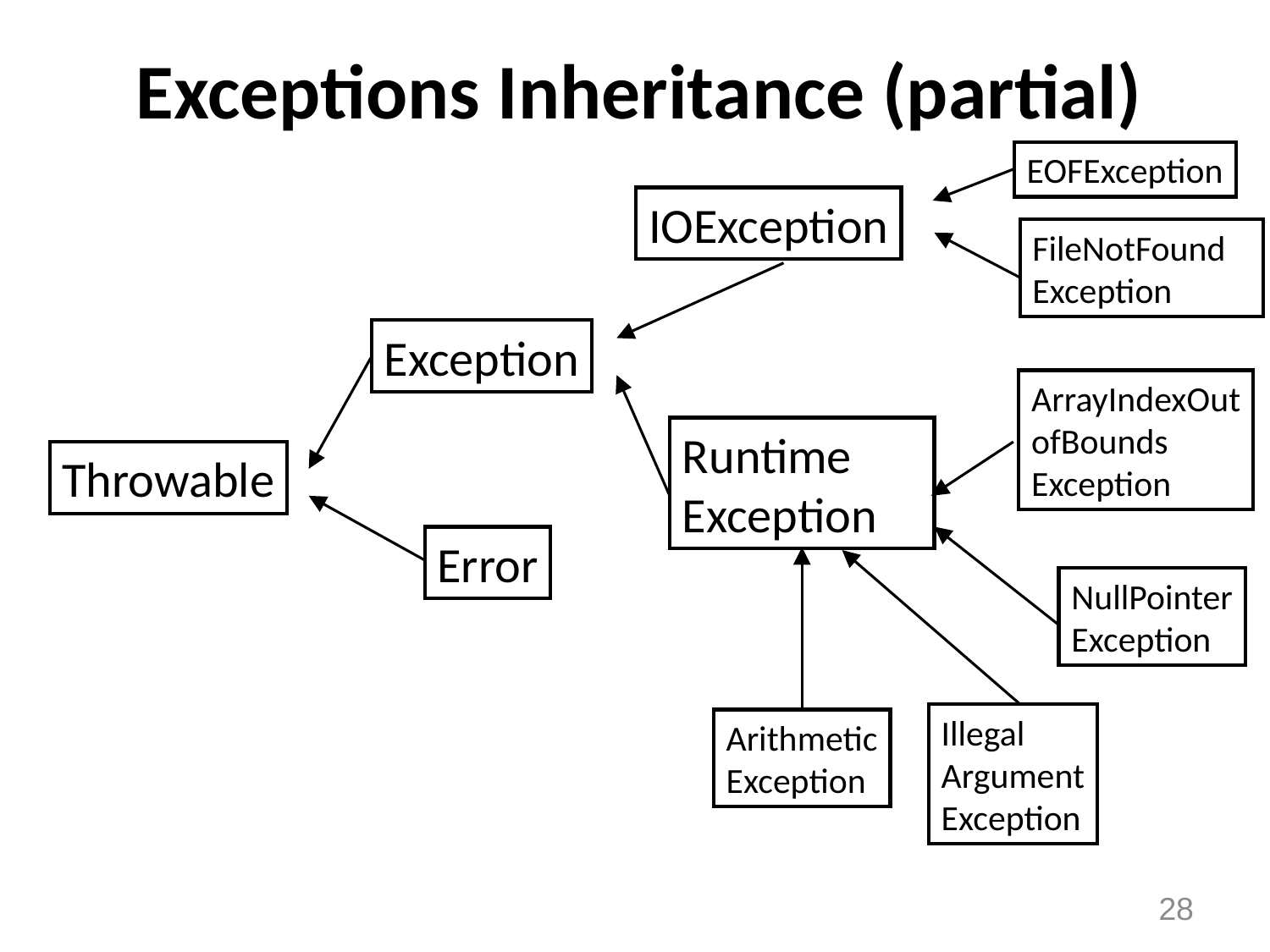

# Exceptions Inheritance (partial)
EOFException

IOException
FileNotFound
Exception

Exception

ArrayIndexOut
ofBounds
Exception

Runtime
Exception
Throwable

Error

NullPointer
Exception
Illegal
Argument
Exception
Arithmetic
Exception
28